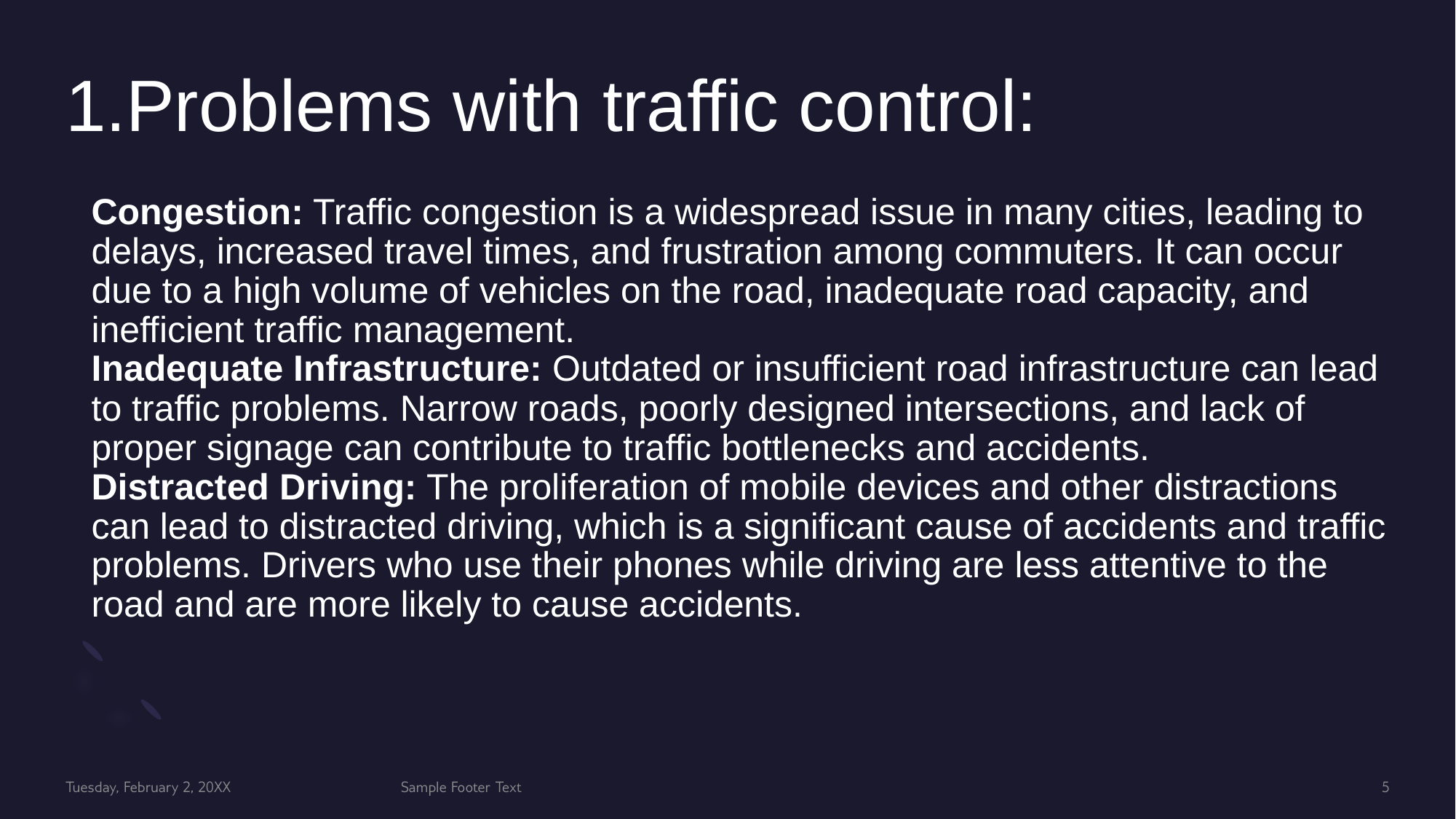

# Problems with traffic control: Congestion: Traffic congestion is a widespread issue in many cities, leading to delays, increased travel times, and frustration among commuters. It can occur due to a high volume of vehicles on the road, inadequate road capacity, and inefficient traffic management. Inadequate Infrastructure: Outdated or insufficient road infrastructure can lead to traffic problems. Narrow roads, poorly designed intersections, and lack of proper signage can contribute to traffic bottlenecks and accidents. Distracted Driving: The proliferation of mobile devices and other distractions can lead to distracted driving, which is a significant cause of accidents and traffic problems. Drivers who use their phones while driving are less attentive to the road and are more likely to cause accidents.

### Chart

| Category |
|---|

### Chart

| Category |
|---|

### Chart

| Category |
|---|
Tuesday, February 2, 20XX
Sample Footer Text
5